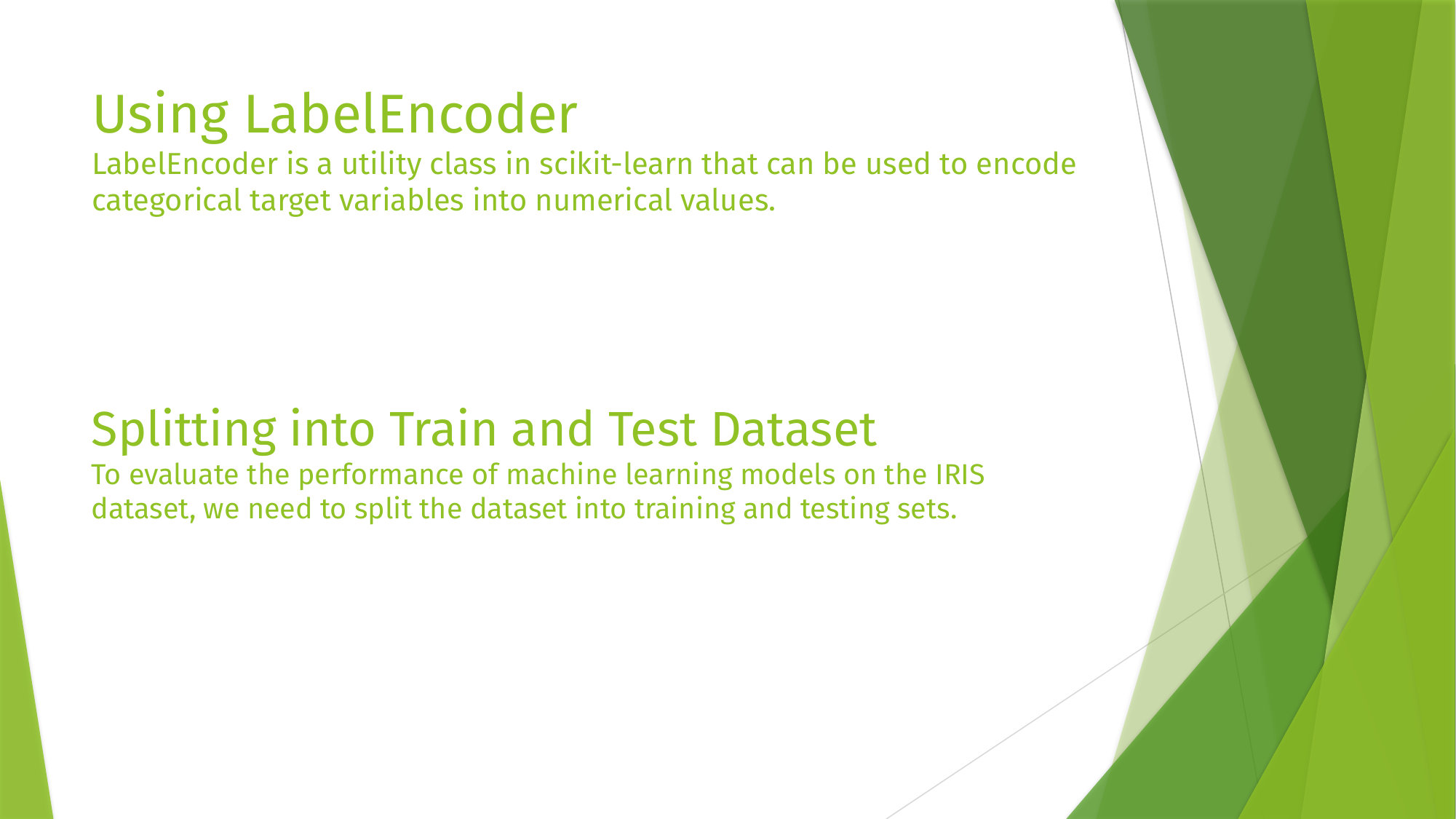

# Using LabelEncoder LabelEncoder is a utility class in scikit-learn that can be used to encode categorical target variables into numerical values.
Splitting into Train and Test Dataset
To evaluate the performance of machine learning models on the IRIS dataset, we need to split the dataset into training and testing sets.